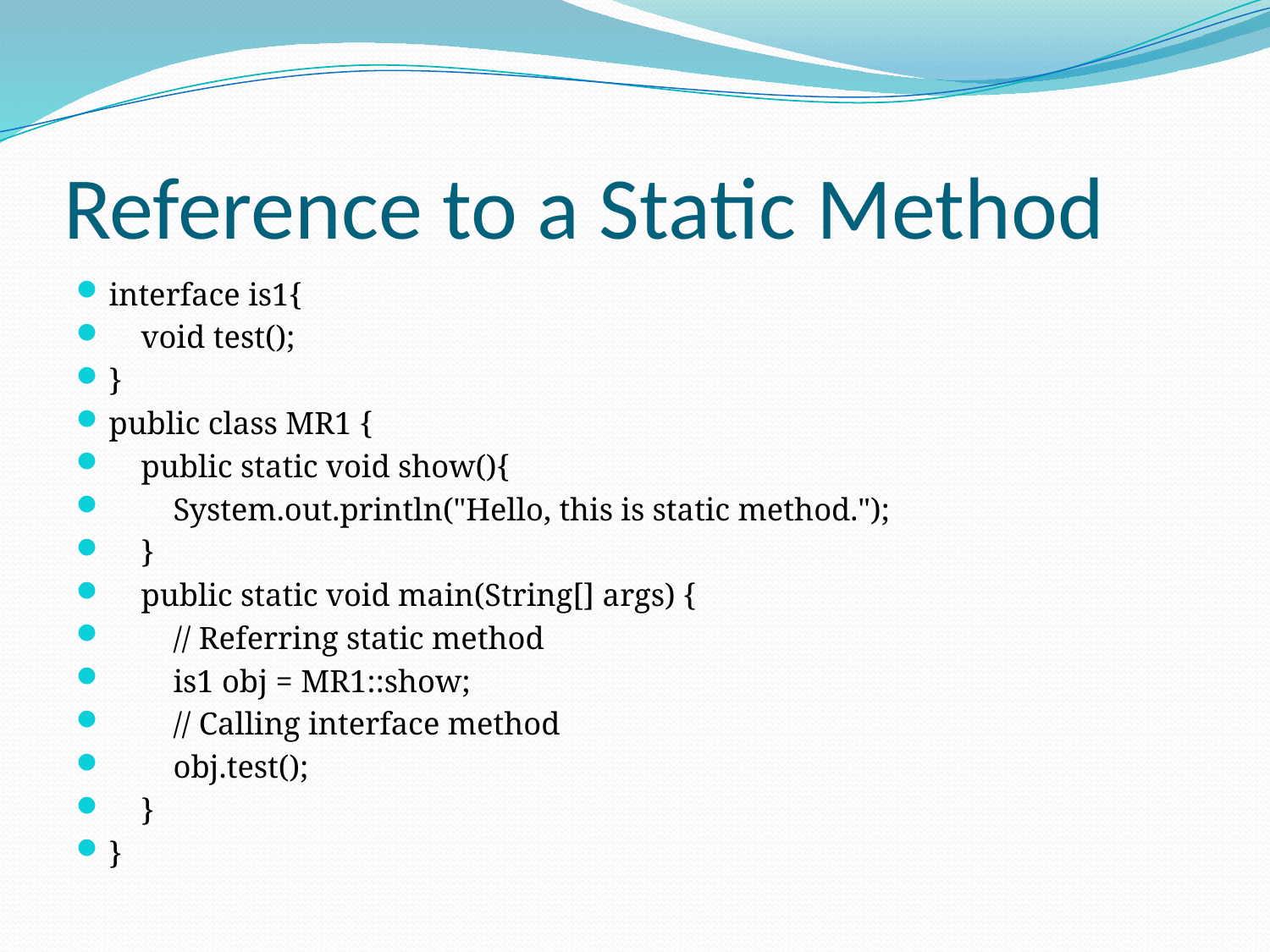

# Reference to a Static Method
interface is1{
    void test();
}
public class MR1 {
    public static void show(){
        System.out.println("Hello, this is static method.");
    }
    public static void main(String[] args) {
        // Referring static method
        is1 obj = MR1::show;
        // Calling interface method
        obj.test();
    }
}